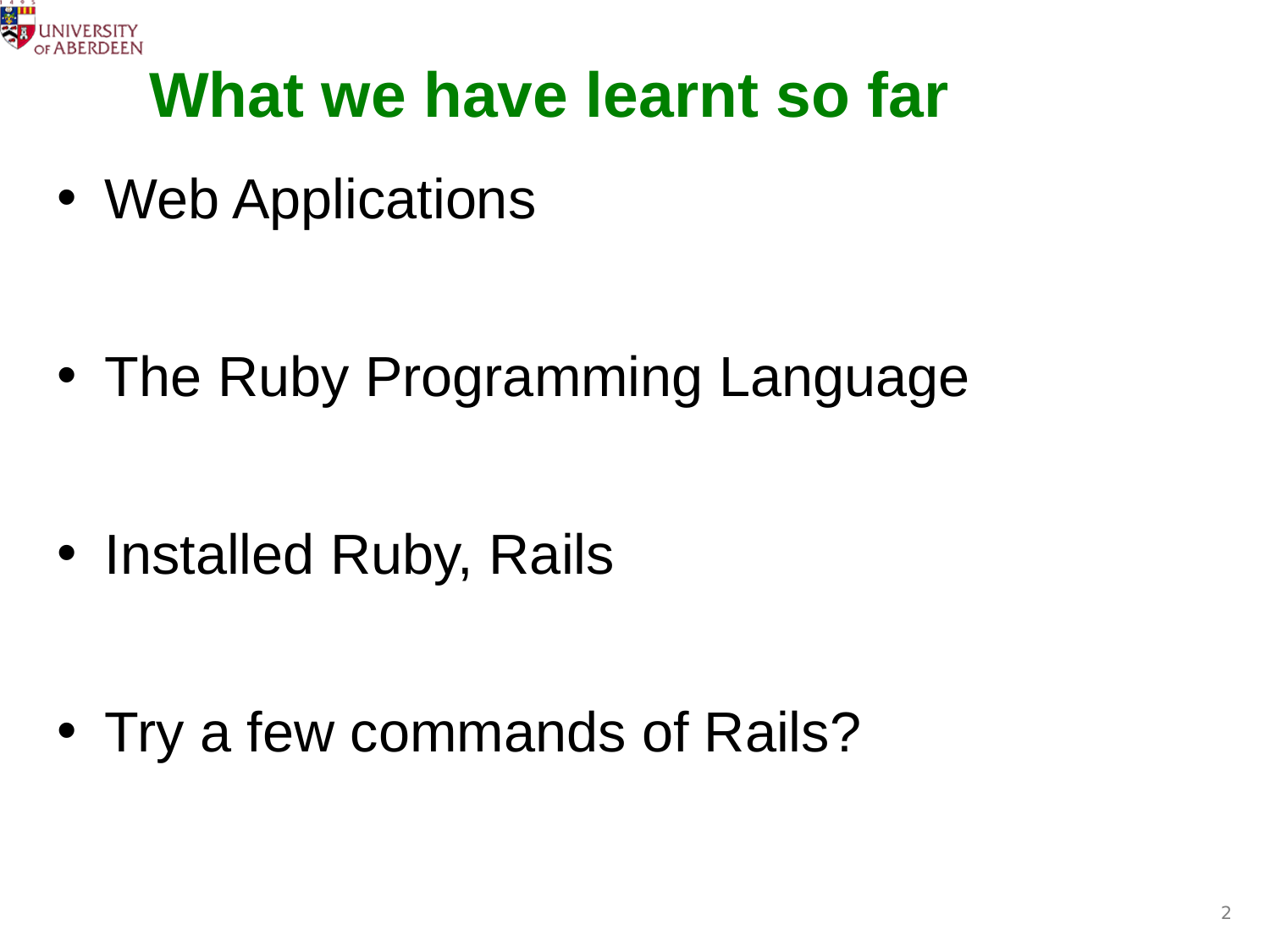

# What we have learnt so far
Web Applications

The Ruby Programming Language

Installed Ruby, Rails

Try a few commands of Rails?